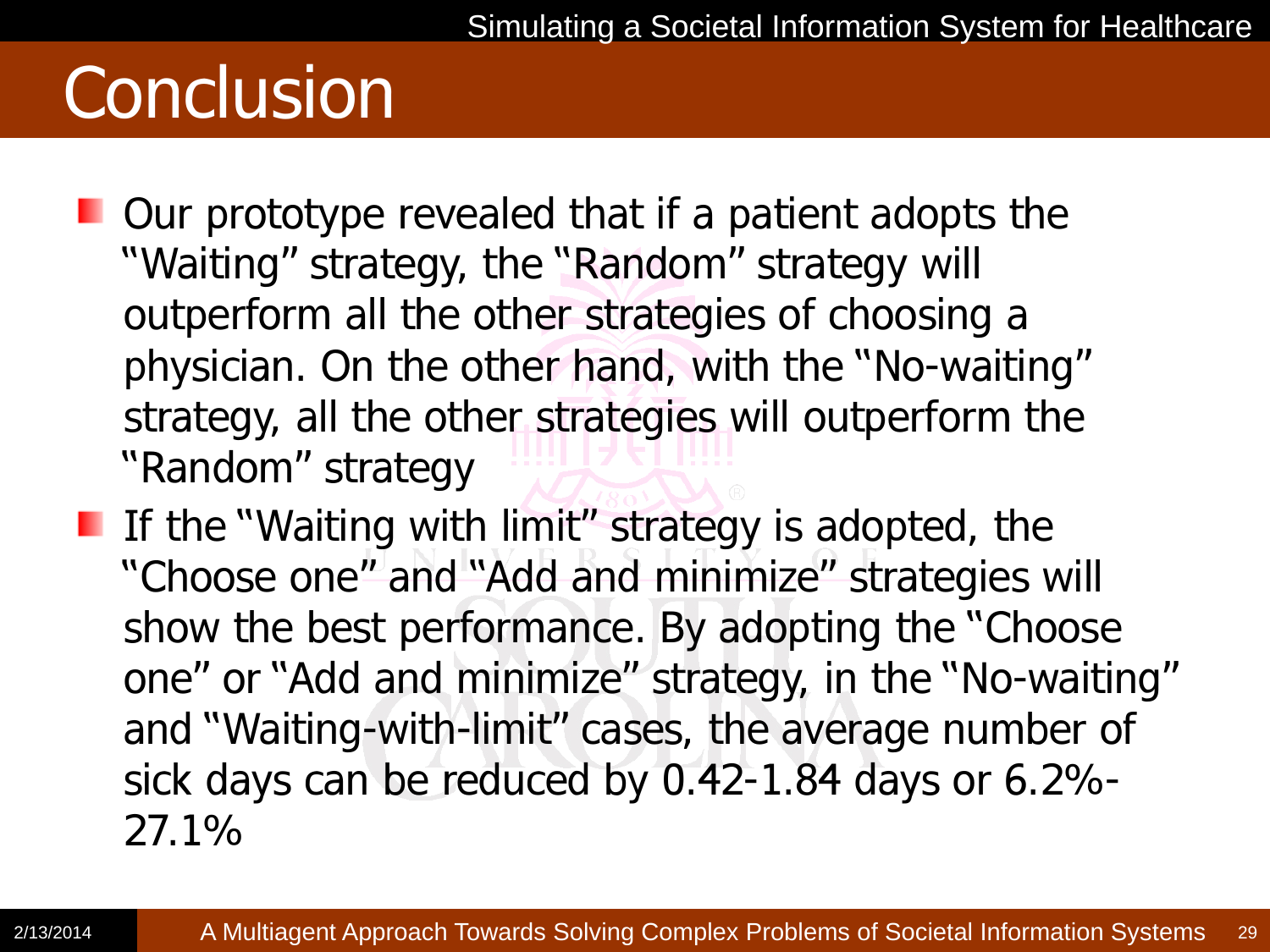

Simulating a Societal Information System for Healthcare
# Conclusion
Our prototype revealed that if a patient adopts the “Waiting” strategy, the “Random” strategy will outperform all the other strategies of choosing a physician. On the other hand, with the “No-waiting” strategy, all the other strategies will outperform the “Random” strategy
If the “Waiting with limit” strategy is adopted, the “Choose one” and “Add and minimize” strategies will show the best performance. By adopting the “Choose one” or “Add and minimize” strategy, in the “No-waiting” and “Waiting-with-limit” cases, the average number of sick days can be reduced by 0.42-1.84 days or 6.2%- 27.1%

2/13/2014
29